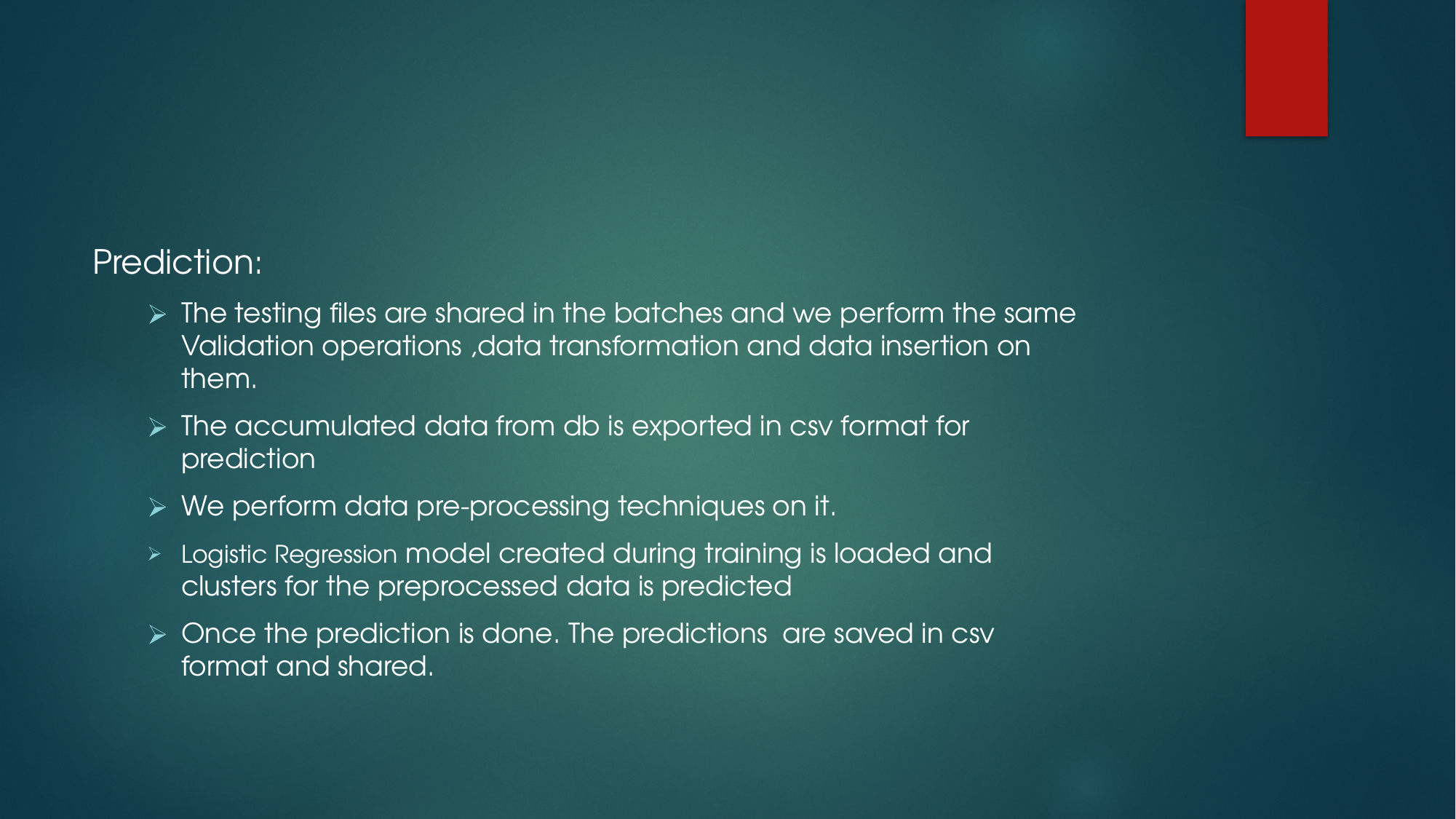

Prediction:
The testing files are shared in the batches and we perform the same Validation operations ,data transformation and data insertion on them.
The accumulated data from db is exported in csv format for  prediction
We perform data pre-processing techniques on it.
Logistic Regression model created during training is loaded and clusters for the preprocessed data is predicted
Once the prediction is done. The predictions  are saved in csv format and shared.